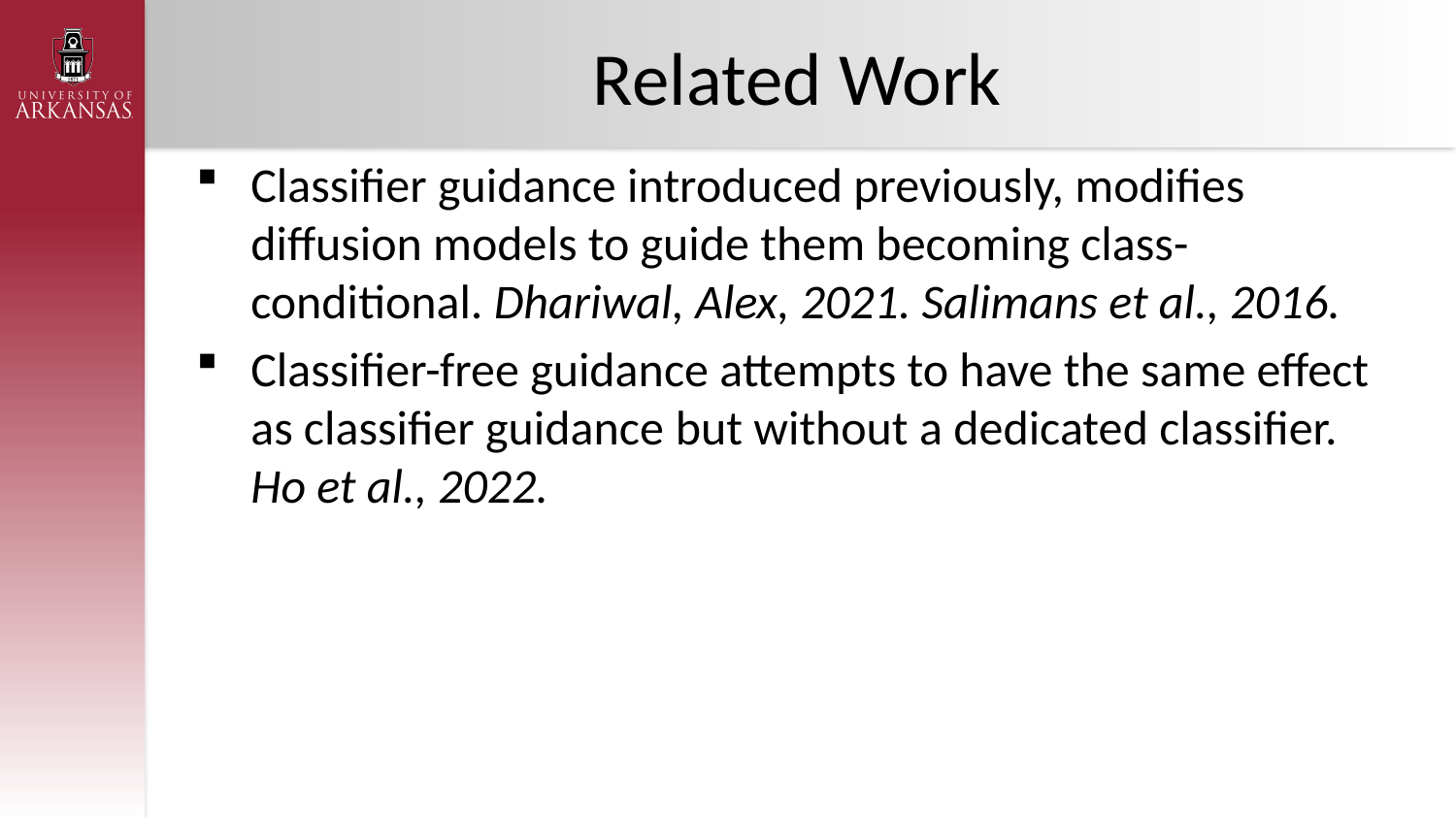

# Related Work
Classifier guidance introduced previously, modifies diffusion models to guide them becoming class-conditional. Dhariwal, Alex, 2021. Salimans et al., 2016.
Classifier-free guidance attempts to have the same effect as classifier guidance but without a dedicated classifier. Ho et al., 2022.